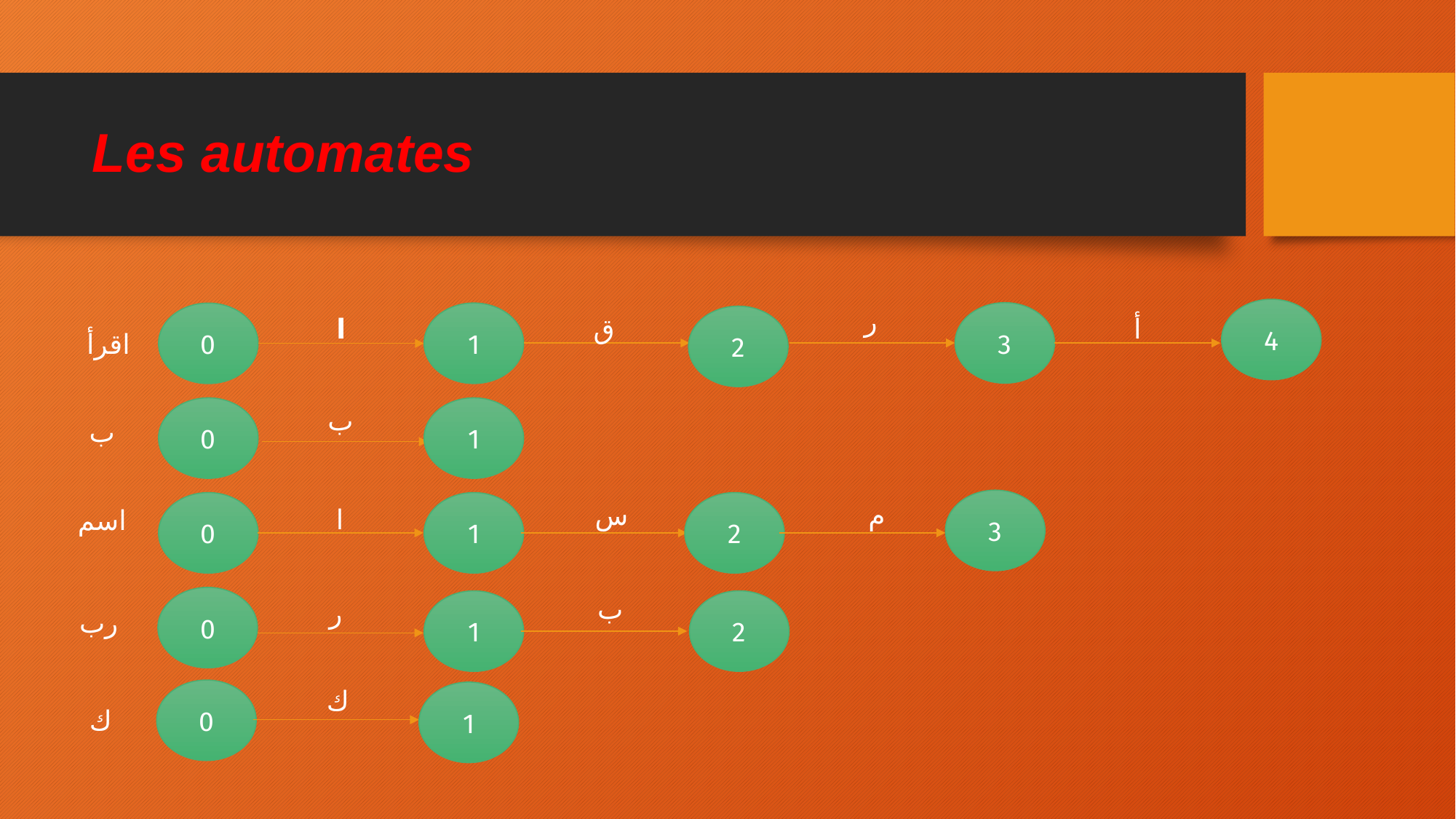

# Les automates
ر
4
3
1
0
ا
ق
2
أ
اقرأ
0
ب
1
ب
3
1
س
2
م
0
ا
اسم
ب
0
ر
2
1
رب
ك
0
1
ك